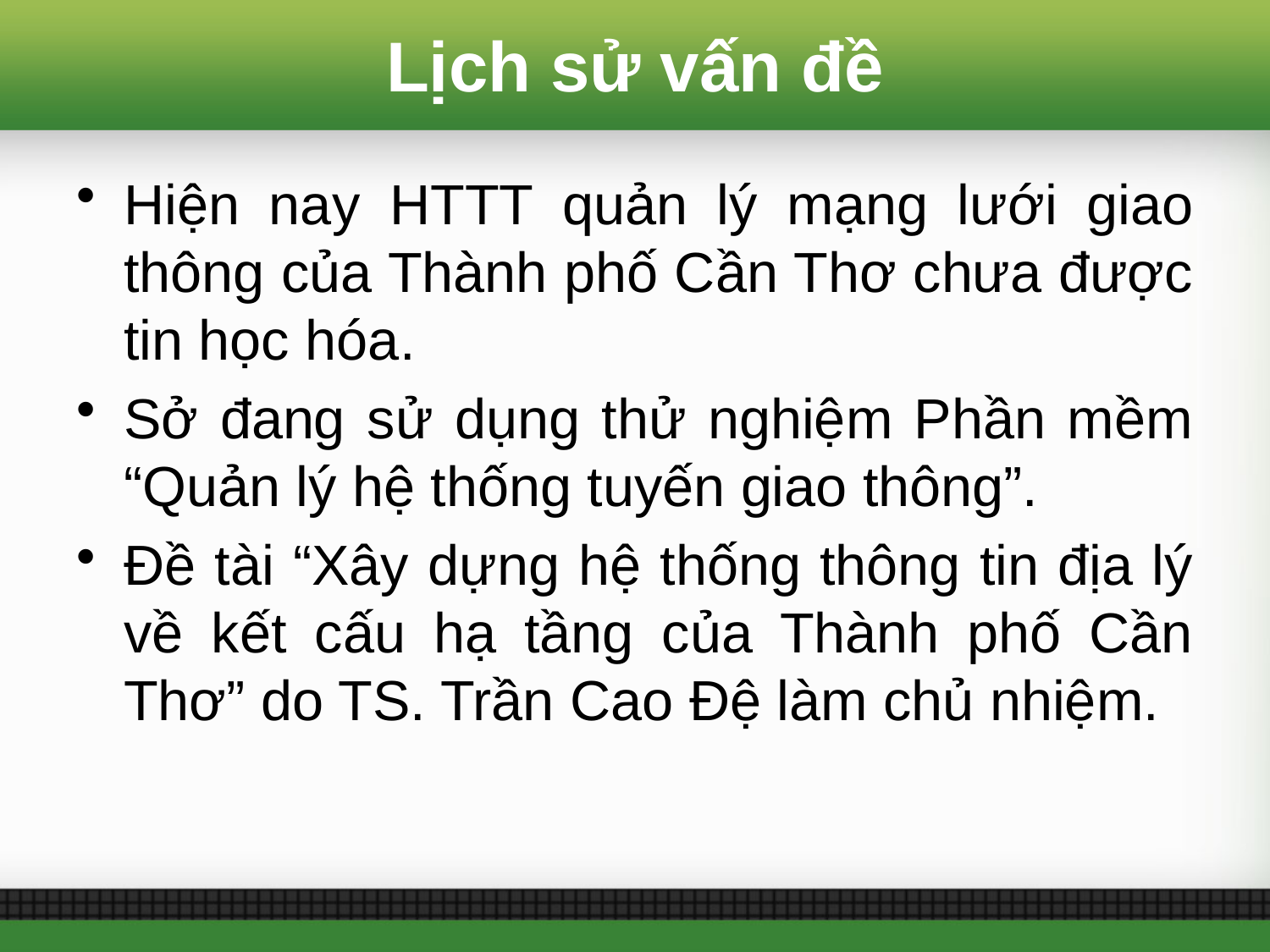

# Lịch sử vấn đề
Hiện nay HTTT quản lý mạng lưới giao thông của Thành phố Cần Thơ chưa được tin học hóa.
Sở đang sử dụng thử nghiệm Phần mềm “Quản lý hệ thống tuyến giao thông”.
Đề tài “Xây dựng hệ thống thông tin địa lý về kết cấu hạ tầng của Thành phố Cần Thơ” do TS. Trần Cao Đệ làm chủ nhiệm.